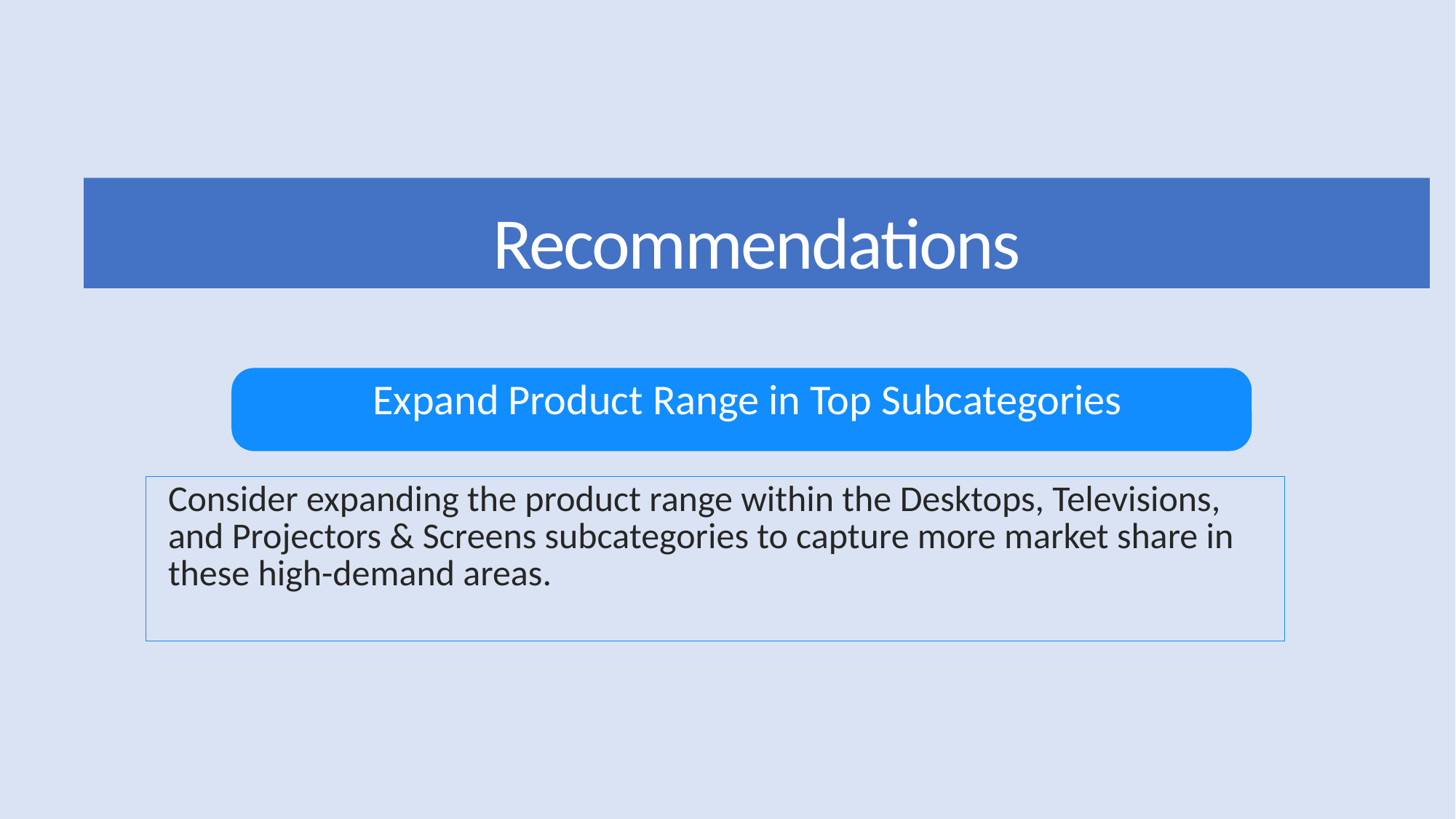

# Recommendations
Expand Product Range in Top Subcategories
Consider expanding the product range within the Desktops, Televisions, and Projectors & Screens subcategories to capture more market share in these high-demand areas.